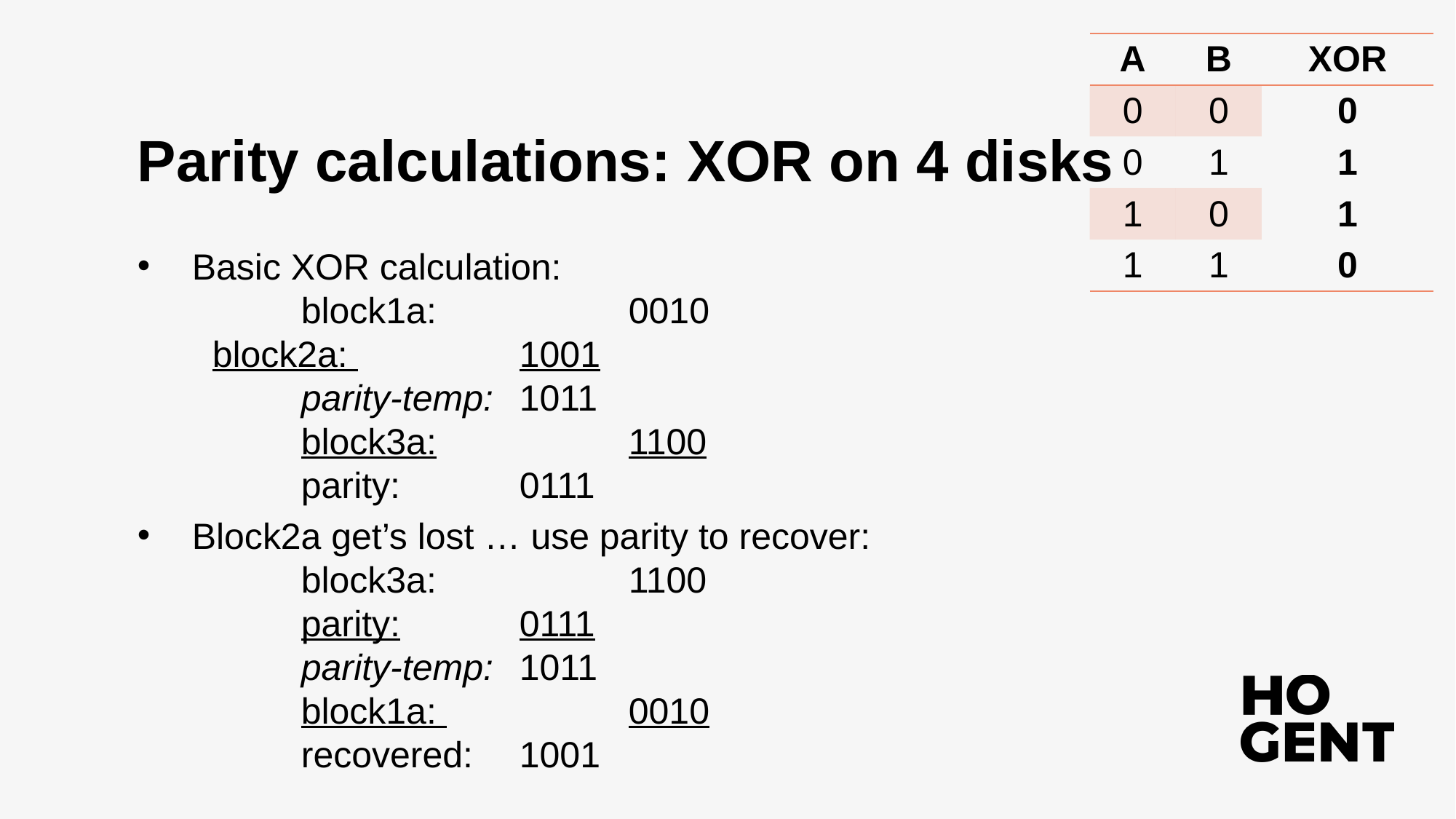

| A | B | XOR |
| --- | --- | --- |
| 0 | 0 | 0 |
| 0 | 1 | 1 |
| 1 | 0 | 1 |
| 1 | 1 | 0 |

# Parity calculations: XOR on 4 disks
Basic XOR calculation:
	block1a:		0010
  block2a: 		1001
	parity-temp:	1011
	block3a:		1100
	parity:		0111
Block2a get’s lost … use parity to recover:
	block3a: 		1100
	parity:		0111
	parity-temp:	1011
	block1a: 		0010
	recovered:	1001